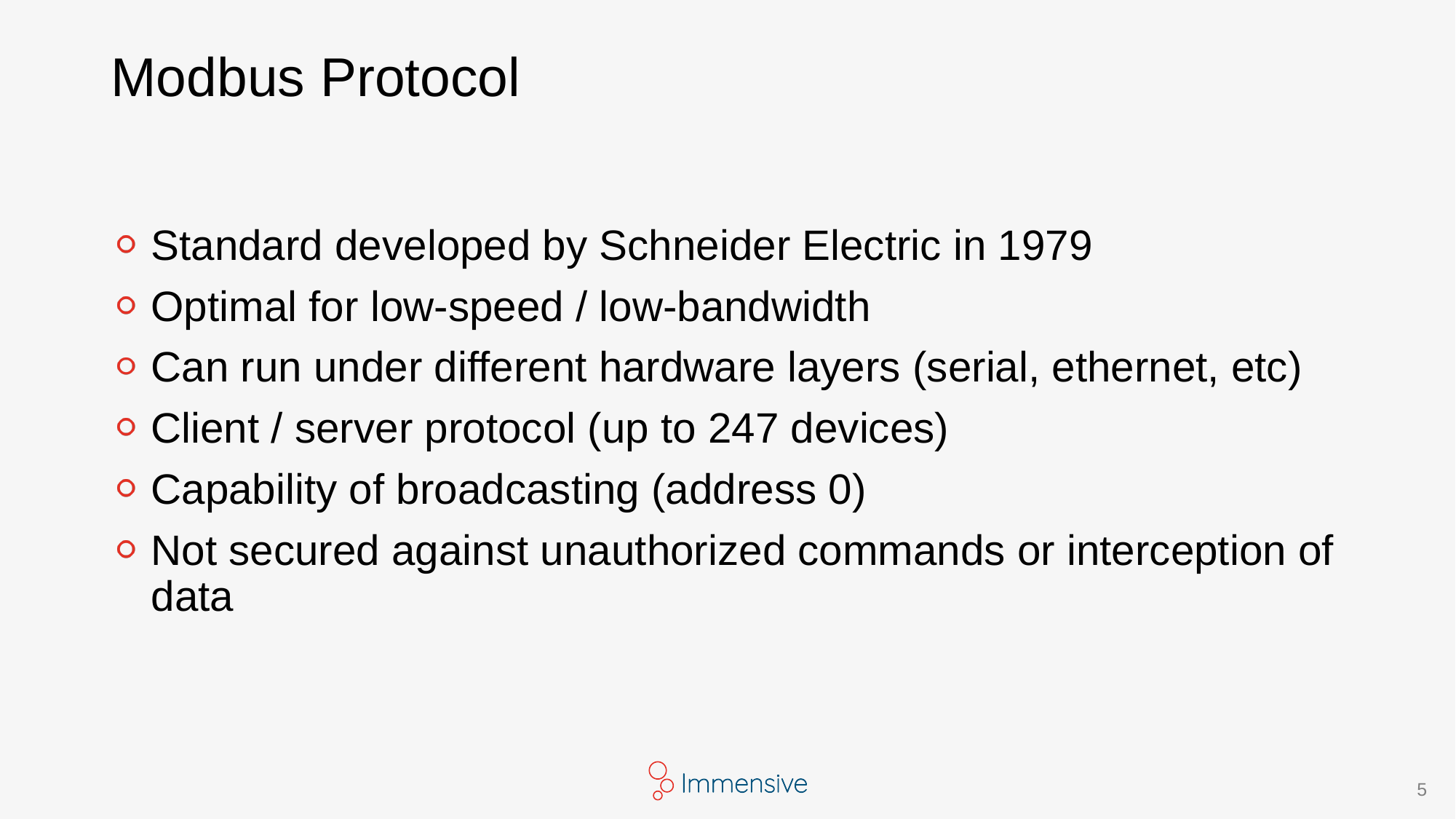

# Modbus Protocol
Standard developed by Schneider Electric in 1979
Optimal for low-speed / low-bandwidth
Can run under different hardware layers (serial, ethernet, etc)
Client / server protocol (up to 247 devices)
Capability of broadcasting (address 0)
Not secured against unauthorized commands or interception of data
5